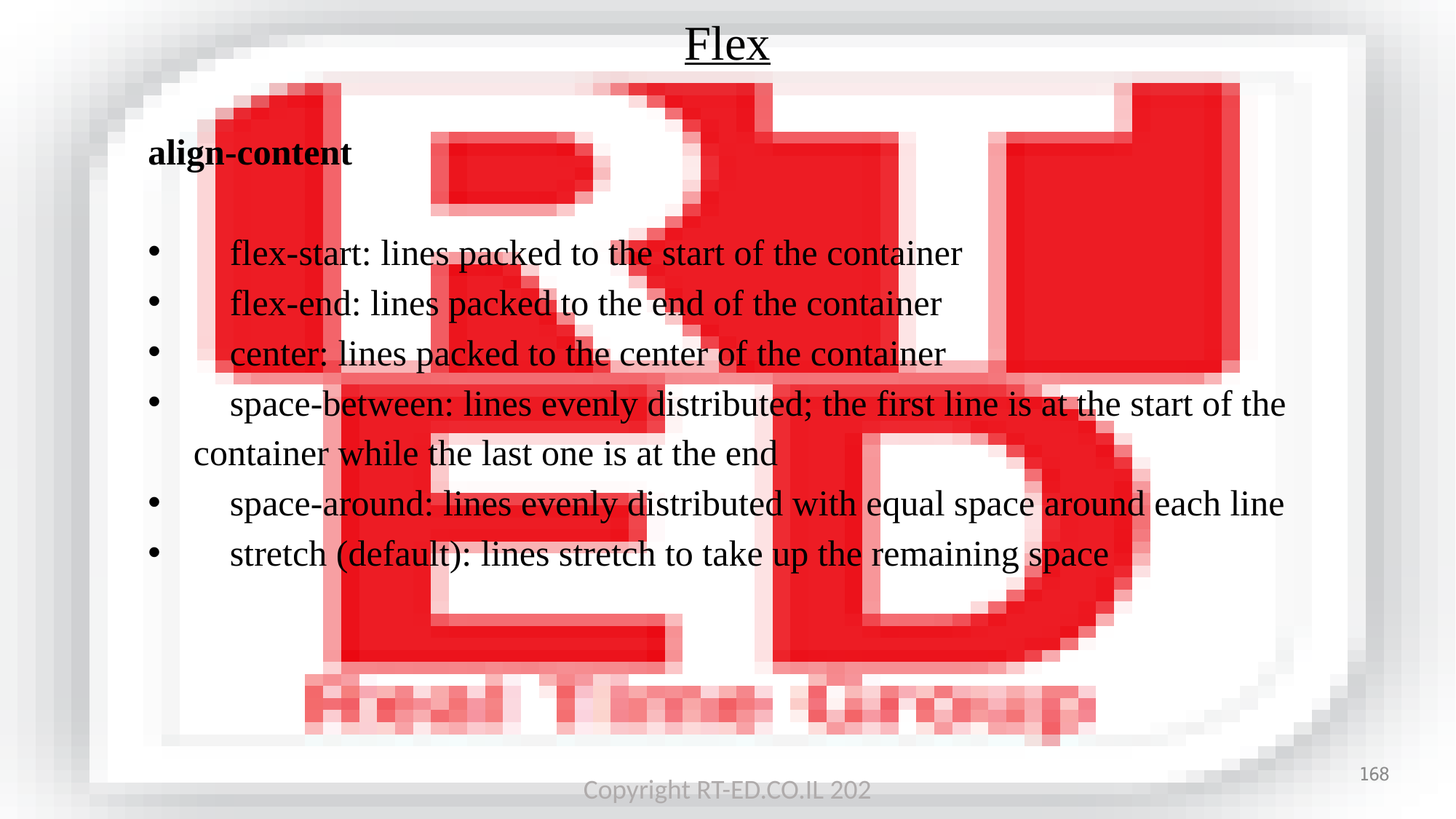

Flex
align-content

    flex-start: lines packed to the start of the container
    flex-end: lines packed to the end of the container
    center: lines packed to the center of the container
    space-between: lines evenly distributed; the first line is at the start of the container while the last one is at the end
    space-around: lines evenly distributed with equal space around each line
    stretch (default): lines stretch to take up the remaining space
168
Copyright RT-ED.CO.IL 202